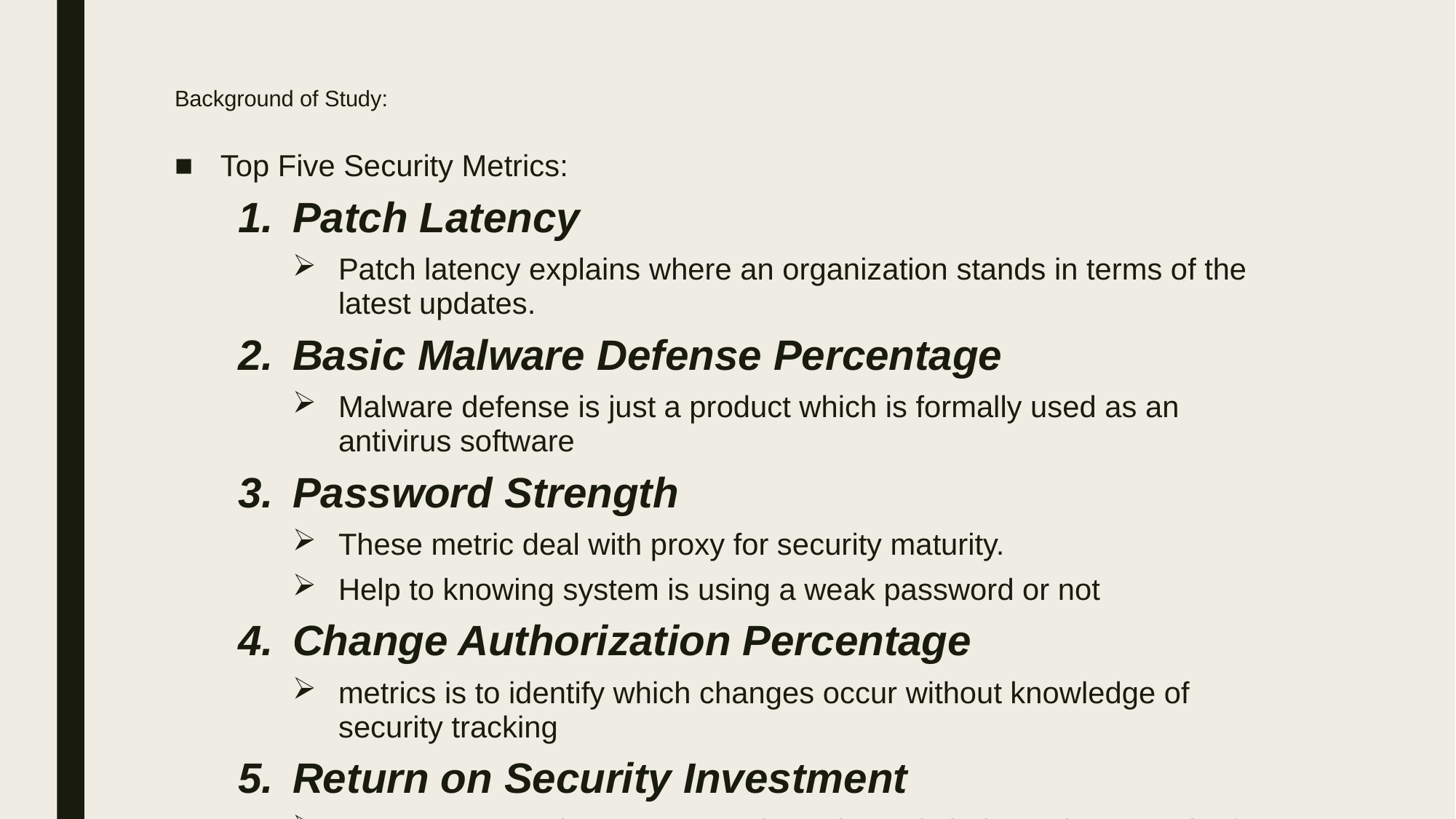

# Background of Study:
Top Five Security Metrics:
Patch Latency
Patch latency explains where an organization stands in terms of the latest updates.
Basic Malware Defense Percentage
Malware defense is just a product which is formally used as an antivirus software
Password Strength
These metric deal with proxy for security maturity.
Help to knowing system is using a weak password or not
Change Authorization Percentage
metrics is to identify which changes occur without knowledge of security tracking
Return on Security Investment
Return on Security Investment (ROSI) metric helps to keep track of spending money vs. value recovered from the program